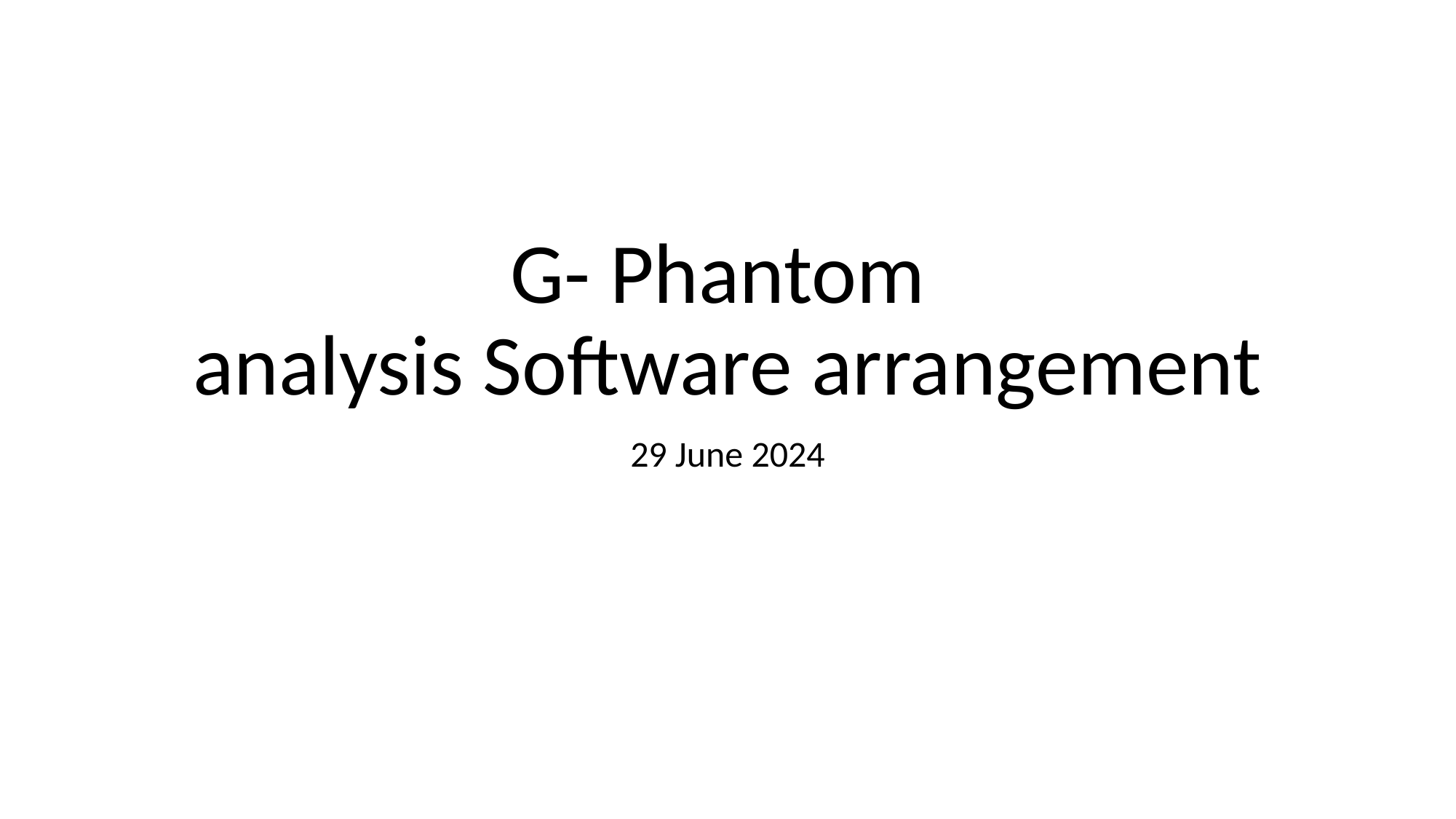

# G- Phantom analysis Software arrangement
29 June 2024